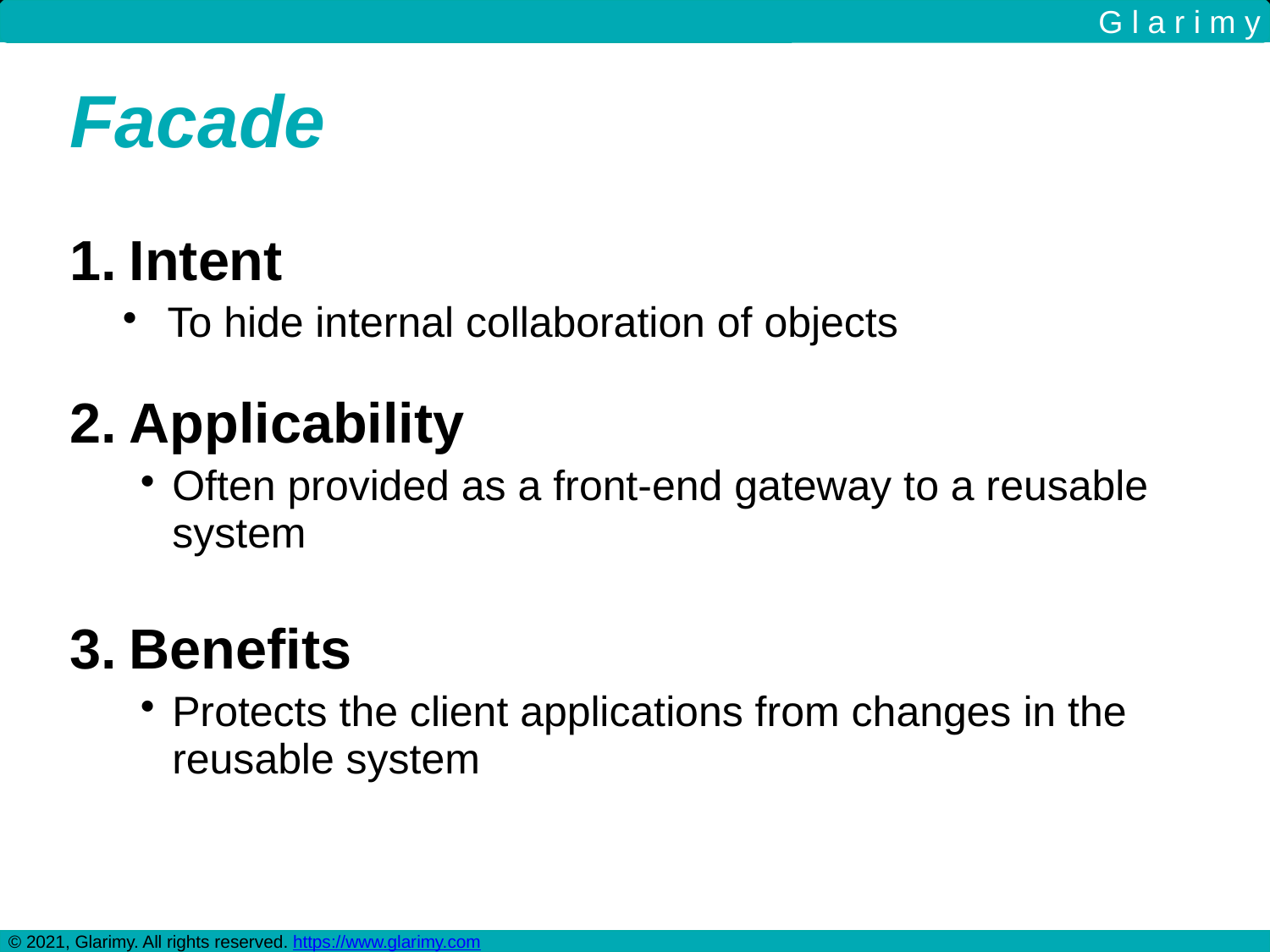

G l a r i m y

Facade
Intent
To hide internal collaboration of objects

Applicability
Often provided as a front-end gateway to a reusable system

Benefits
Protects the client applications from changes in the reusable system
© 2021, Glarimy. All rights reserved. https://www.glarimy.com